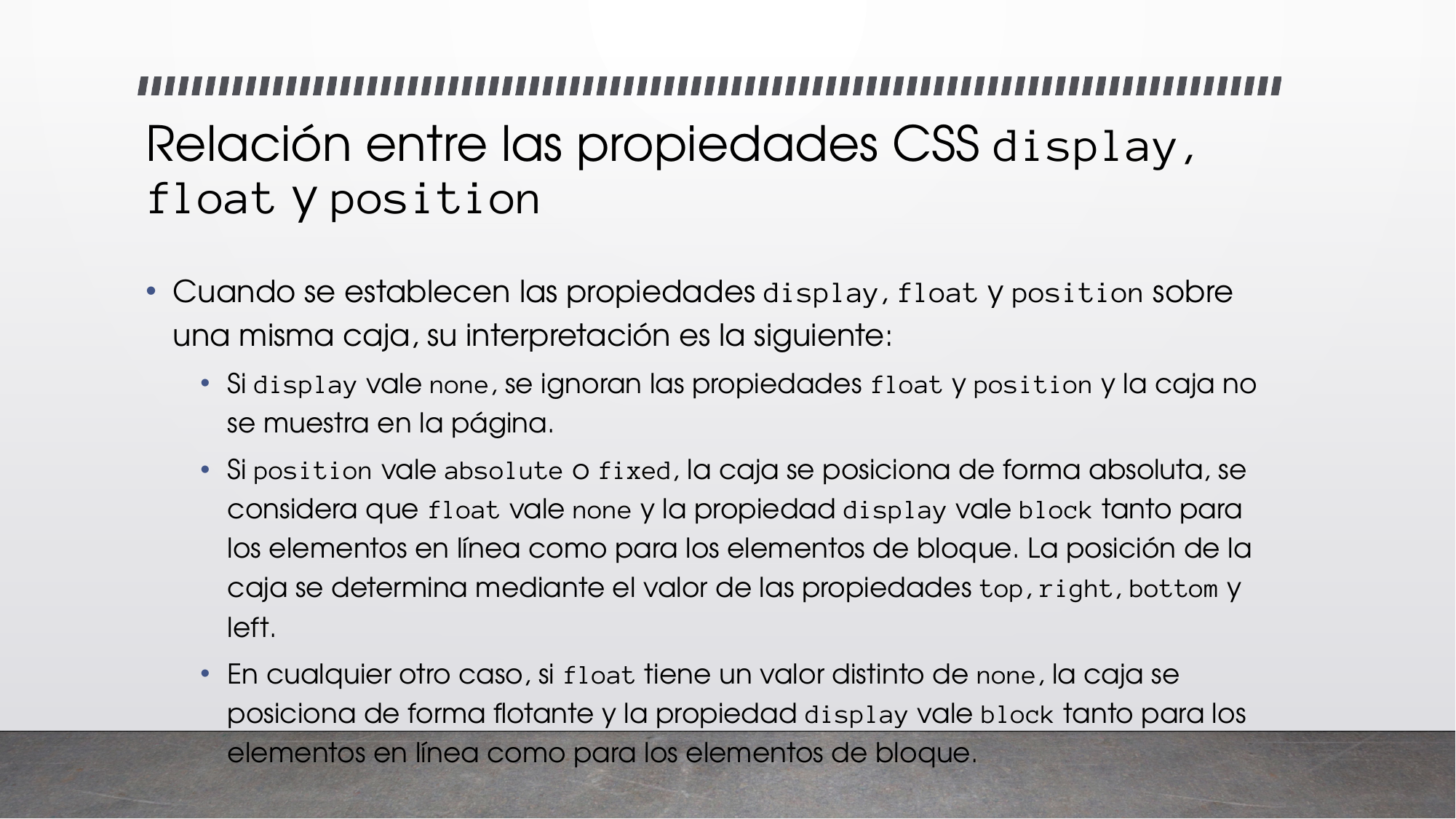

# Relación entre las propiedades CSS display, float y position
Cuando se establecen las propiedades display, float y position sobre una misma caja, su interpretación es la siguiente:
Si display vale none, se ignoran las propiedades float y position y la caja no se muestra en la página.
Si position vale absolute o fixed, la caja se posiciona de forma absoluta, se considera que float vale none y la propiedad display vale block tanto para los elementos en línea como para los elementos de bloque. La posición de la caja se determina mediante el valor de las propiedades top, right, bottom y left.
En cualquier otro caso, si float tiene un valor distinto de none, la caja se posiciona de forma flotante y la propiedad display vale block tanto para los elementos en línea como para los elementos de bloque.